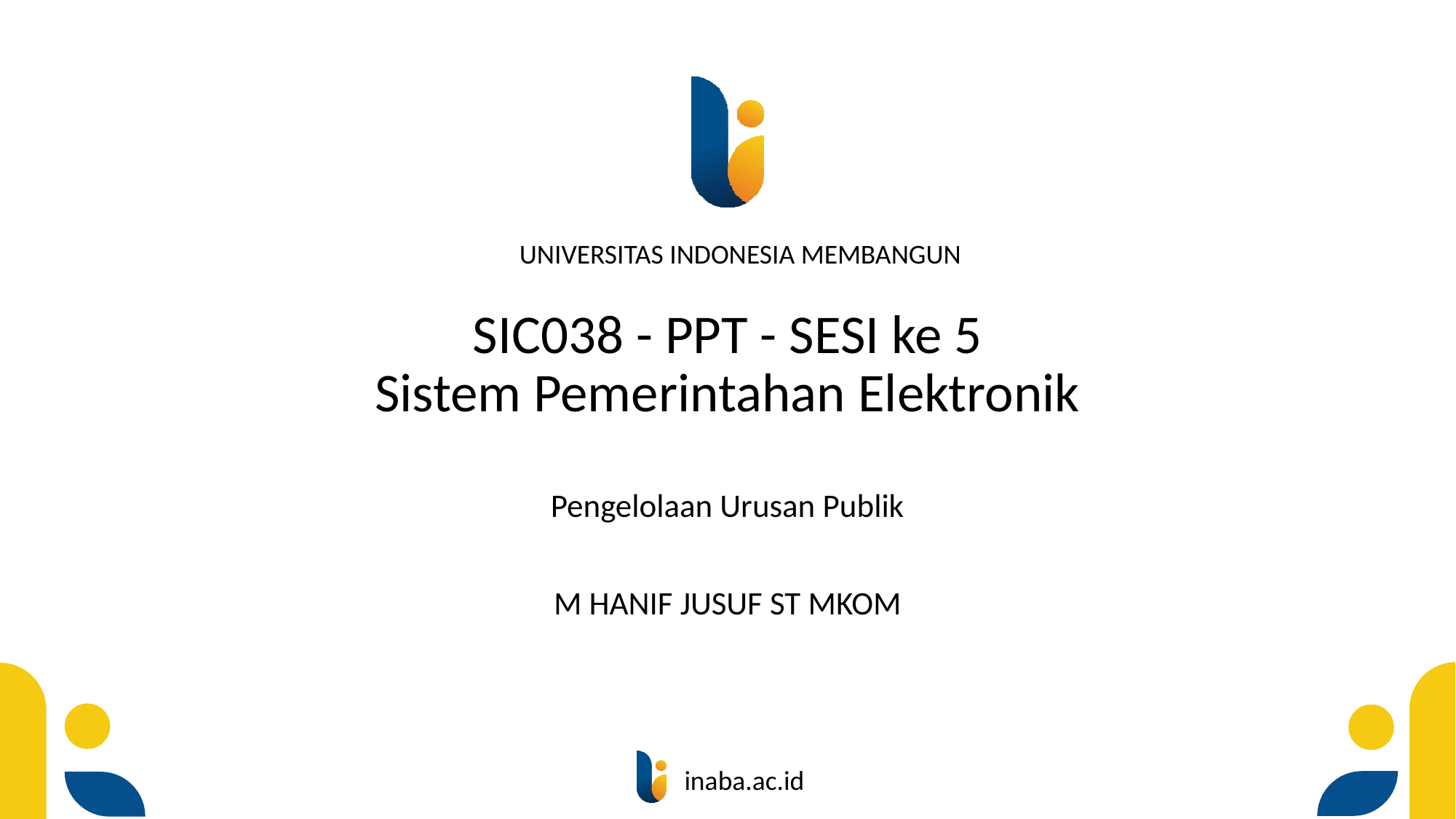

# SIC038 - PPT - SESI ke 5 Sistem Pemerintahan Elektronik

Pengelolaan Urusan Publik

M HANIF JUSUF ST MKOM